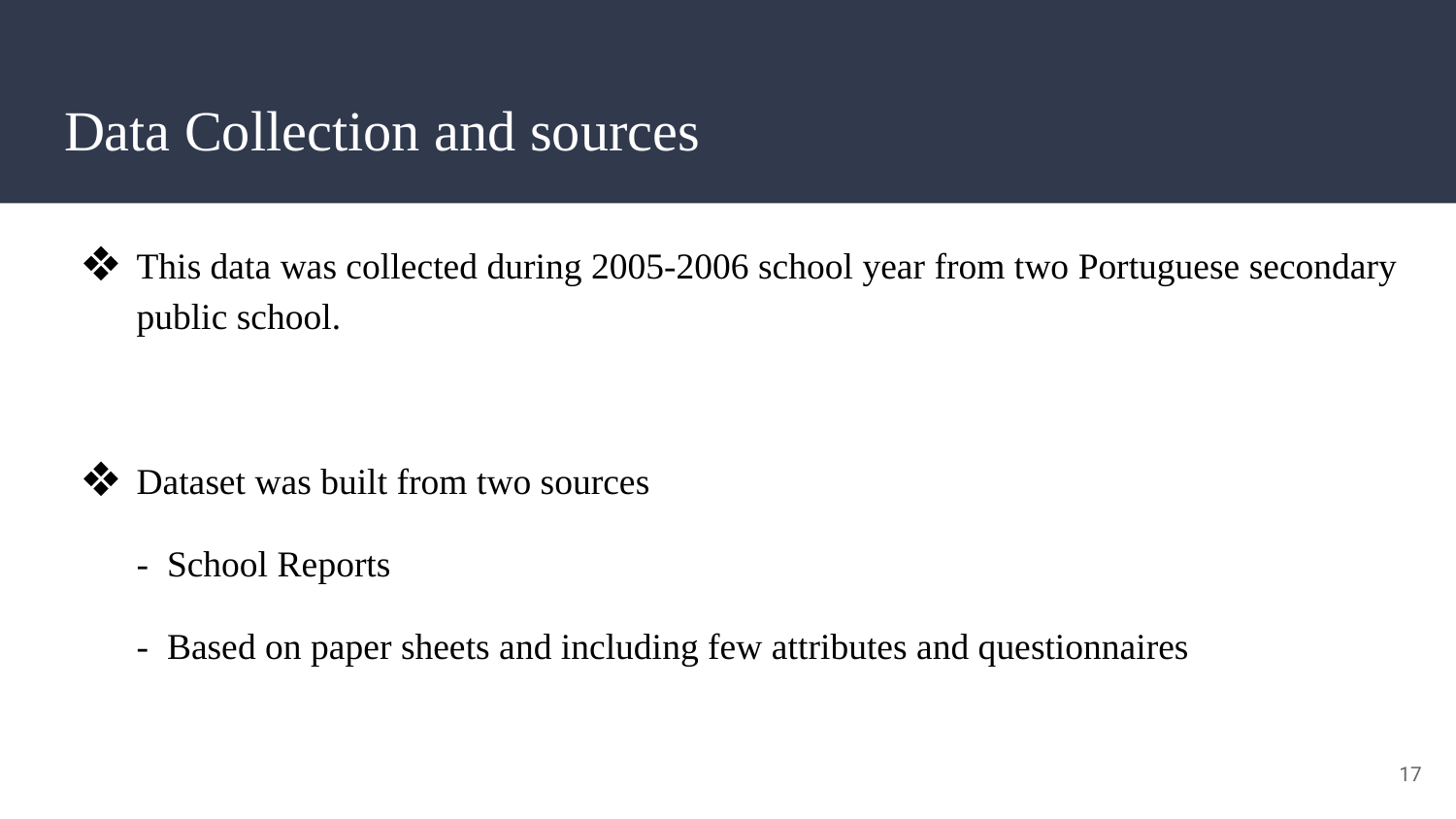

# Data Collection and sources
This data was collected during 2005-2006 school year from two Portuguese secondary public school.

Dataset was built from two sources
-  School Reports
-  Based on paper sheets and including few attributes and questionnaires

17